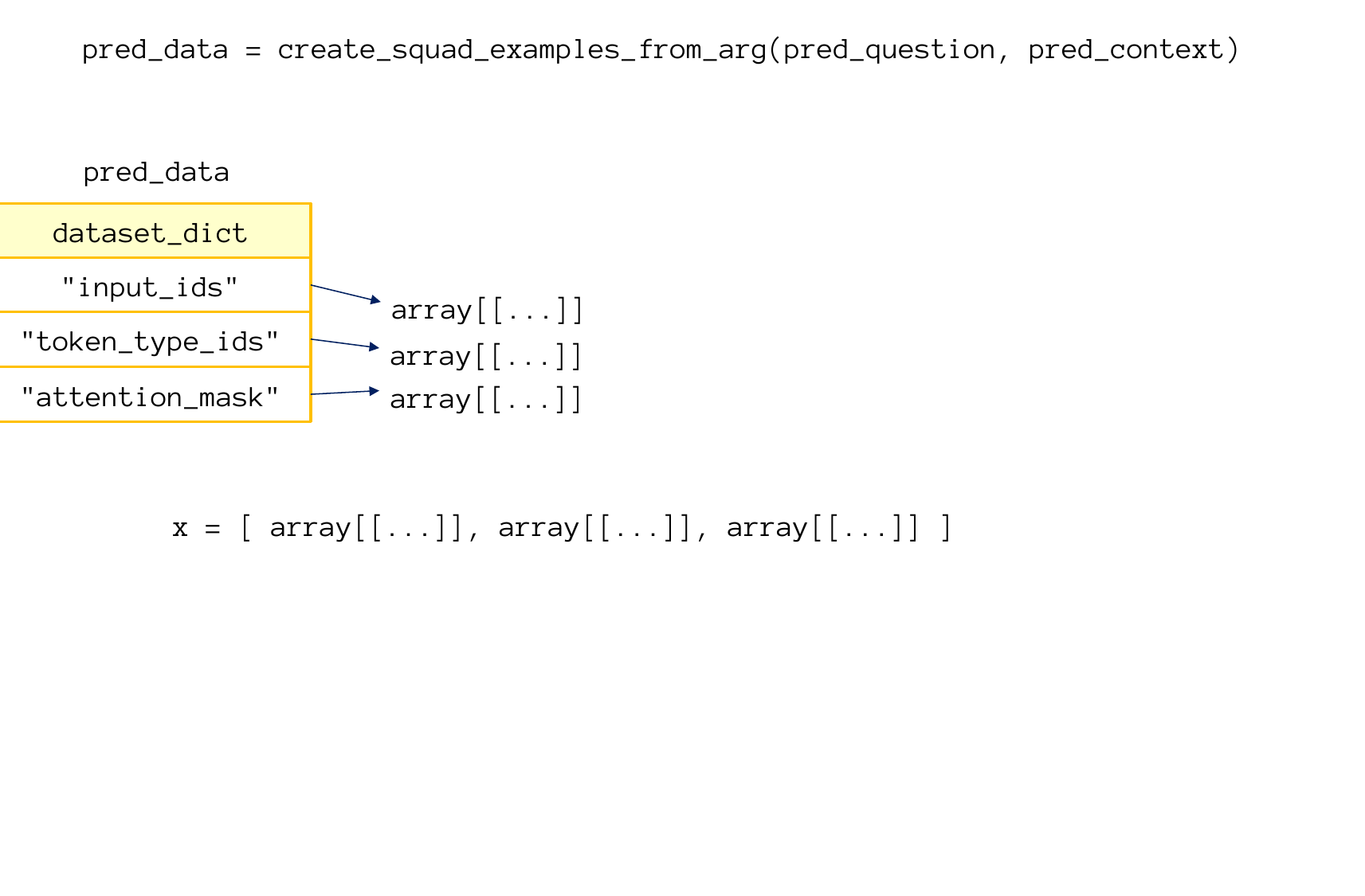

pred_data = create_squad_examples_from_arg(pred_question, pred_context)
pred_data
dataset_dict
"input_ids"
array[[...]]
"token_type_ids"
array[[...]]
array[[...]]
"attention_mask"
x = [ array[[...]], array[[...]], array[[...]] ]